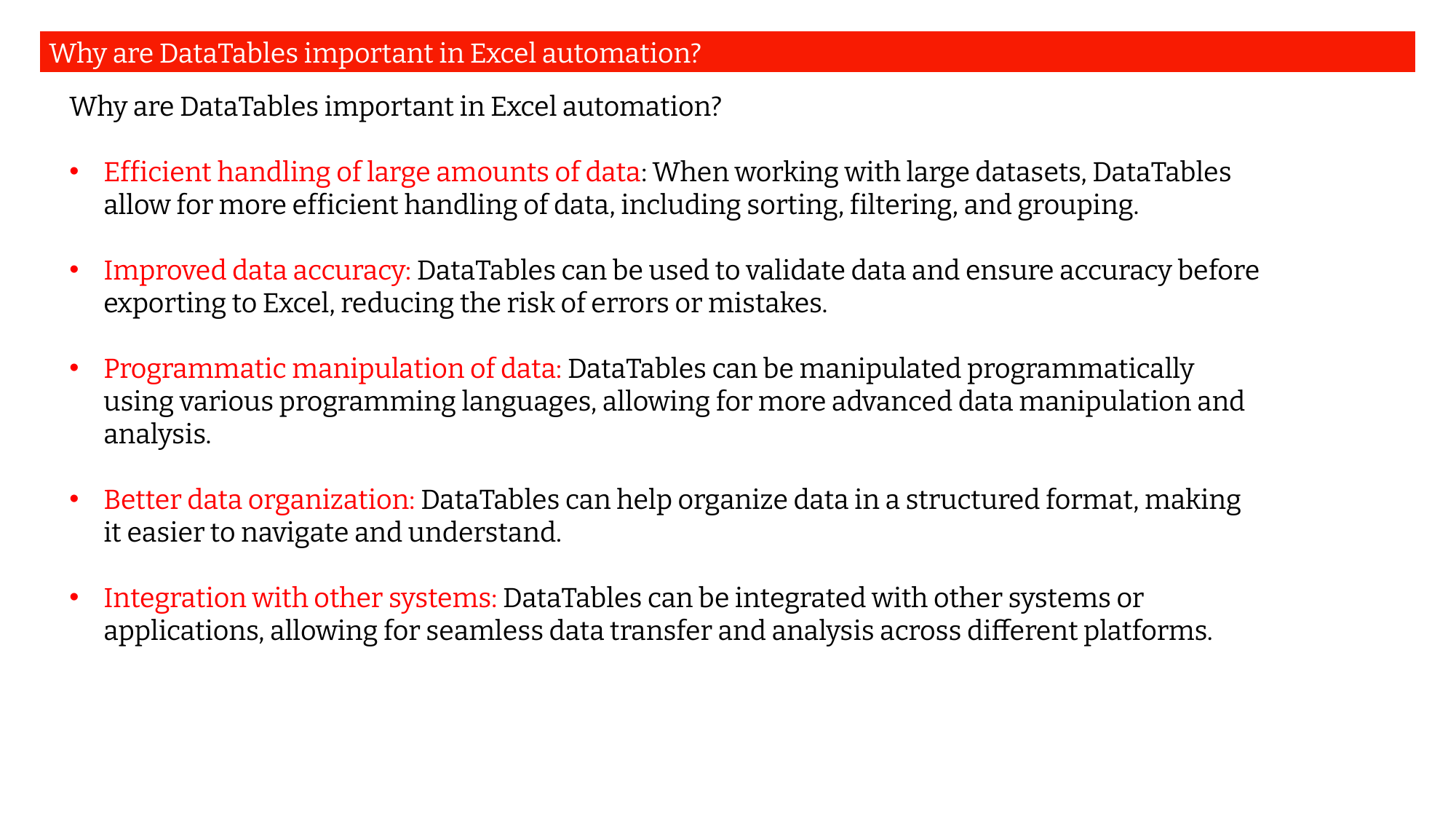

Why are DataTables important in Excel automation?
Why are DataTables important in Excel automation?

Efficient handling of large amounts of data: When working with large datasets, DataTables allow for more efficient handling of data, including sorting, filtering, and grouping.

Improved data accuracy: DataTables can be used to validate data and ensure accuracy before exporting to Excel, reducing the risk of errors or mistakes.

Programmatic manipulation of data: DataTables can be manipulated programmatically using various programming languages, allowing for more advanced data manipulation and analysis.

Better data organization: DataTables can help organize data in a structured format, making it easier to navigate and understand.

Integration with other systems: DataTables can be integrated with other systems or applications, allowing for seamless data transfer and analysis across different platforms.